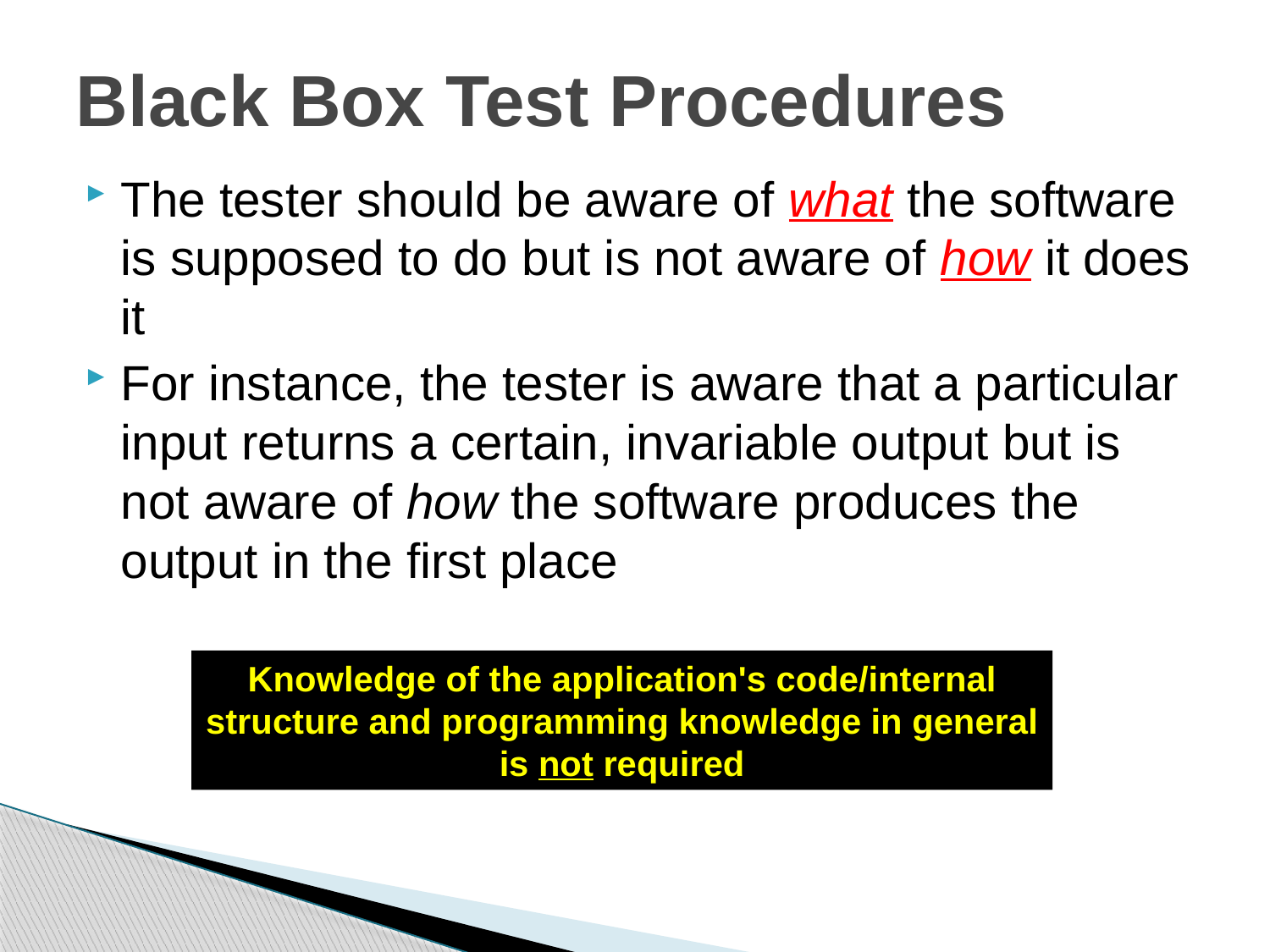

# Black Box Test Procedures

The tester should be aware of what the software is supposed to do but is not aware of how it does it
For instance, the tester is aware that a particular input returns a certain, invariable output but is not aware of how the software produces the output in the first place
Knowledge of the application's code/internal structure and programming knowledge in general is not required